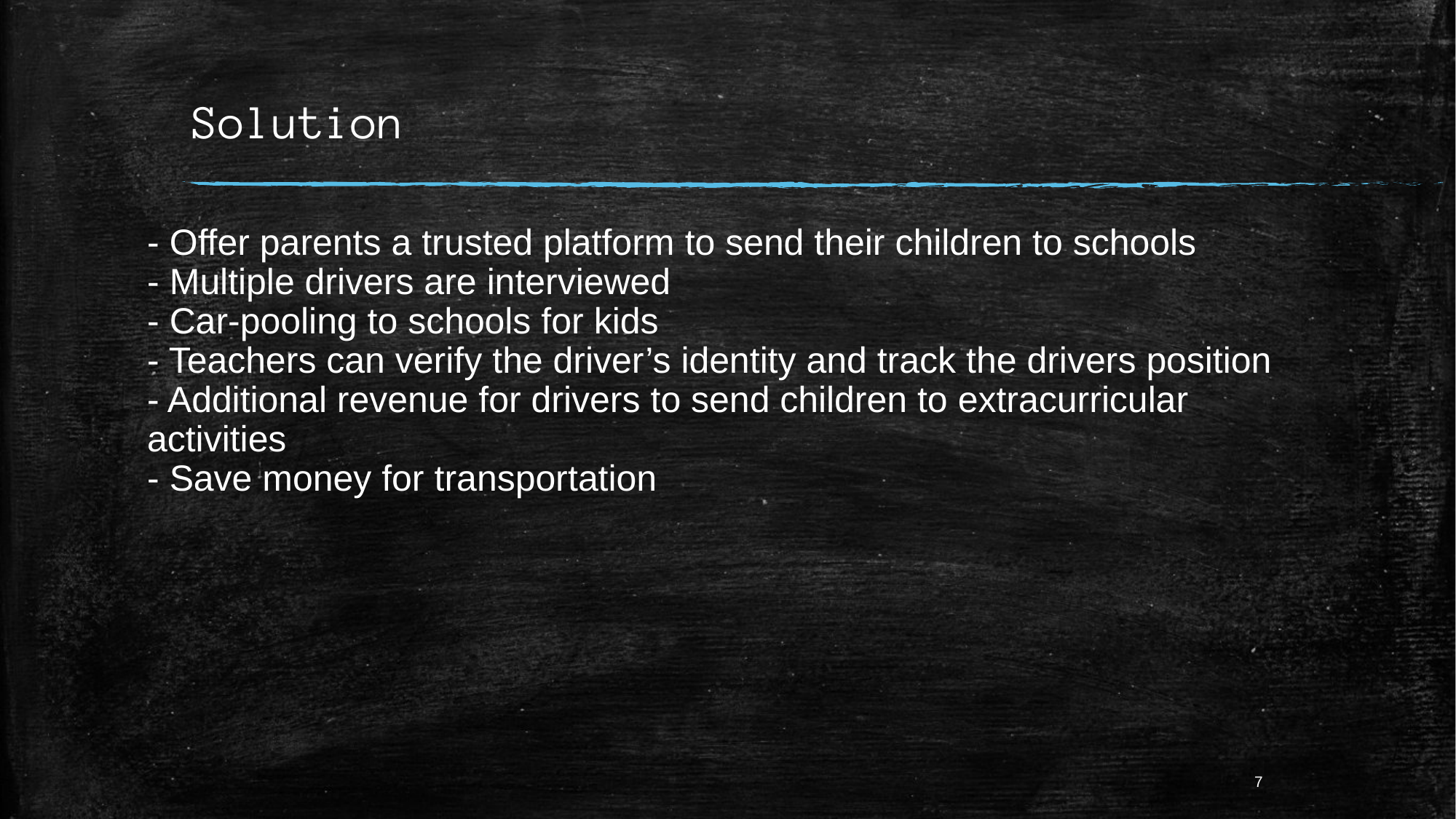

# Solution
- Offer parents a trusted platform to send their children to schools
- Multiple drivers are interviewed
- Car-pooling to schools for kids
- Teachers can verify the driver’s identity and track the drivers position
- Additional revenue for drivers to send children to extracurricular activities
- Save money for transportation
7